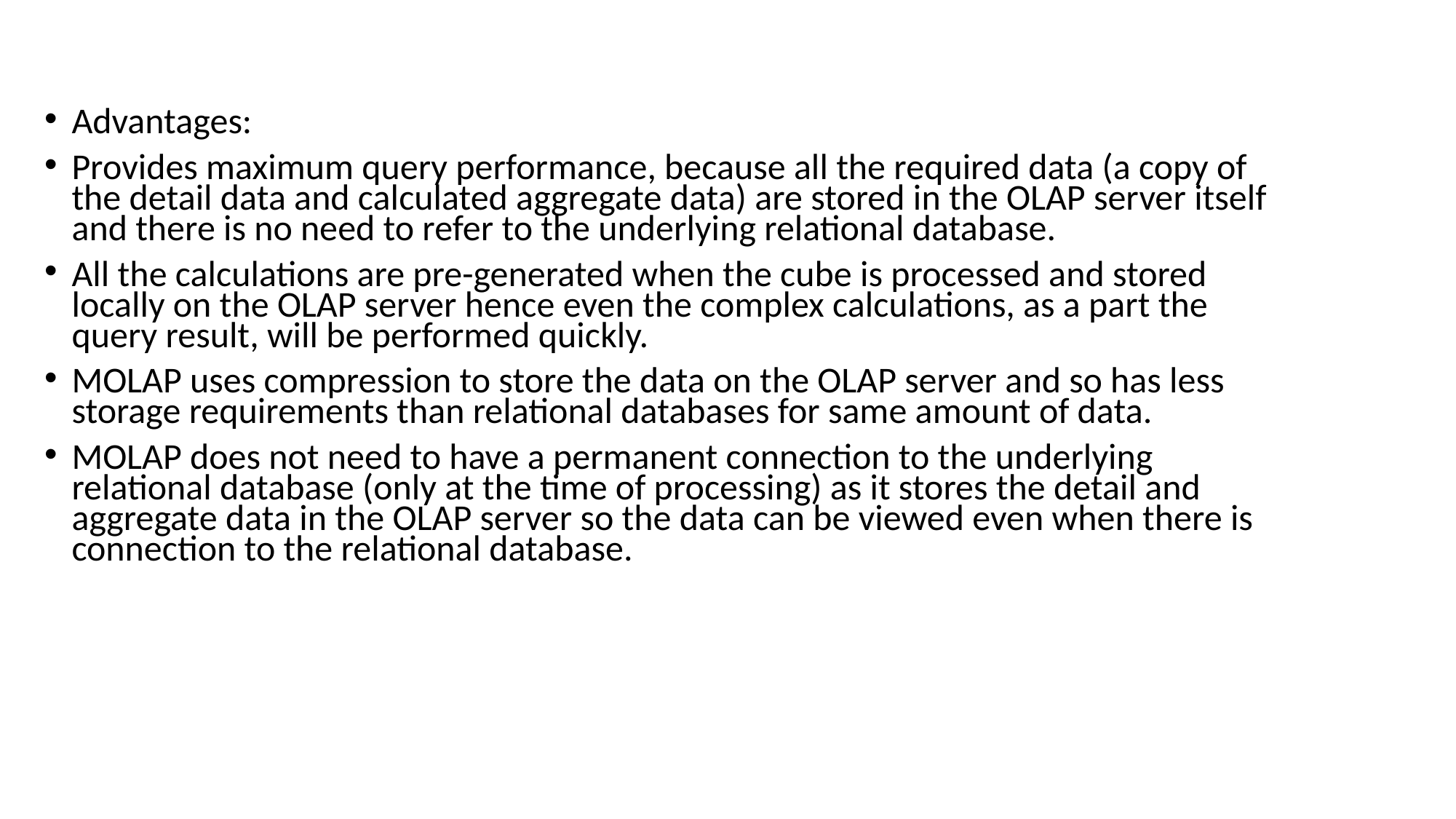

Advantages:
Provides maximum query performance, because all the required data (a copy of the detail data and calculated aggregate data) are stored in the OLAP server itself and there is no need to refer to the underlying relational database.
All the calculations are pre-generated when the cube is processed and stored locally on the OLAP server hence even the complex calculations, as a part the query result, will be performed quickly.
MOLAP uses compression to store the data on the OLAP server and so has less storage requirements than relational databases for same amount of data.
MOLAP does not need to have a permanent connection to the underlying relational database (only at the time of processing) as it stores the detail and aggregate data in the OLAP server so the data can be viewed even when there is connection to the relational database.